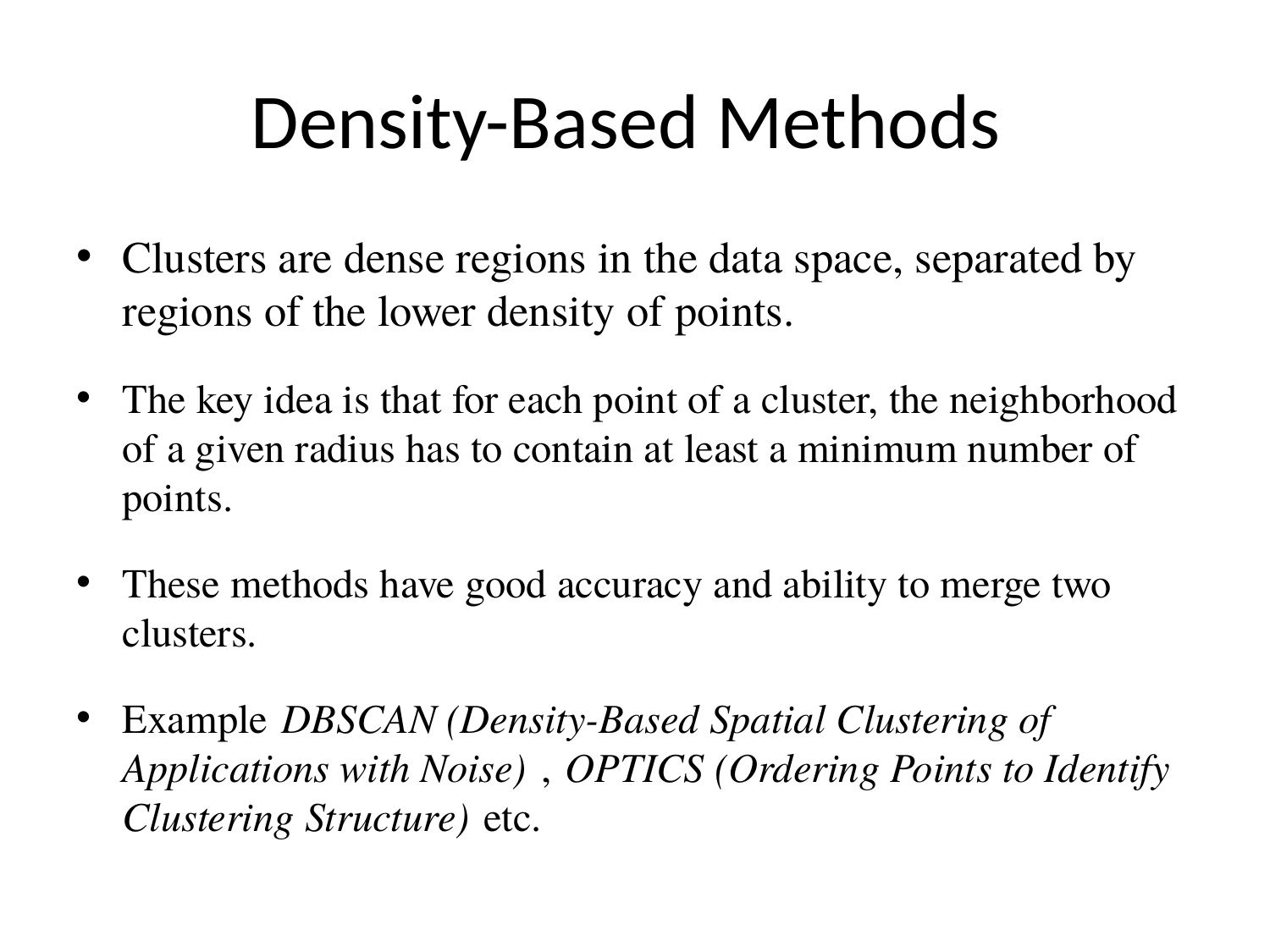

# Density-Based Methods
Clusters are dense regions in the data space, separated by regions of the lower density of points.

The key idea is that for each point of a cluster, the neighborhood of a given radius has to contain at least a minimum number of points.

These methods have good accuracy and ability to merge two clusters.

Example DBSCAN (Density-Based Spatial Clustering of Applications with Noise) , OPTICS (Ordering Points to Identify Clustering Structure) etc.